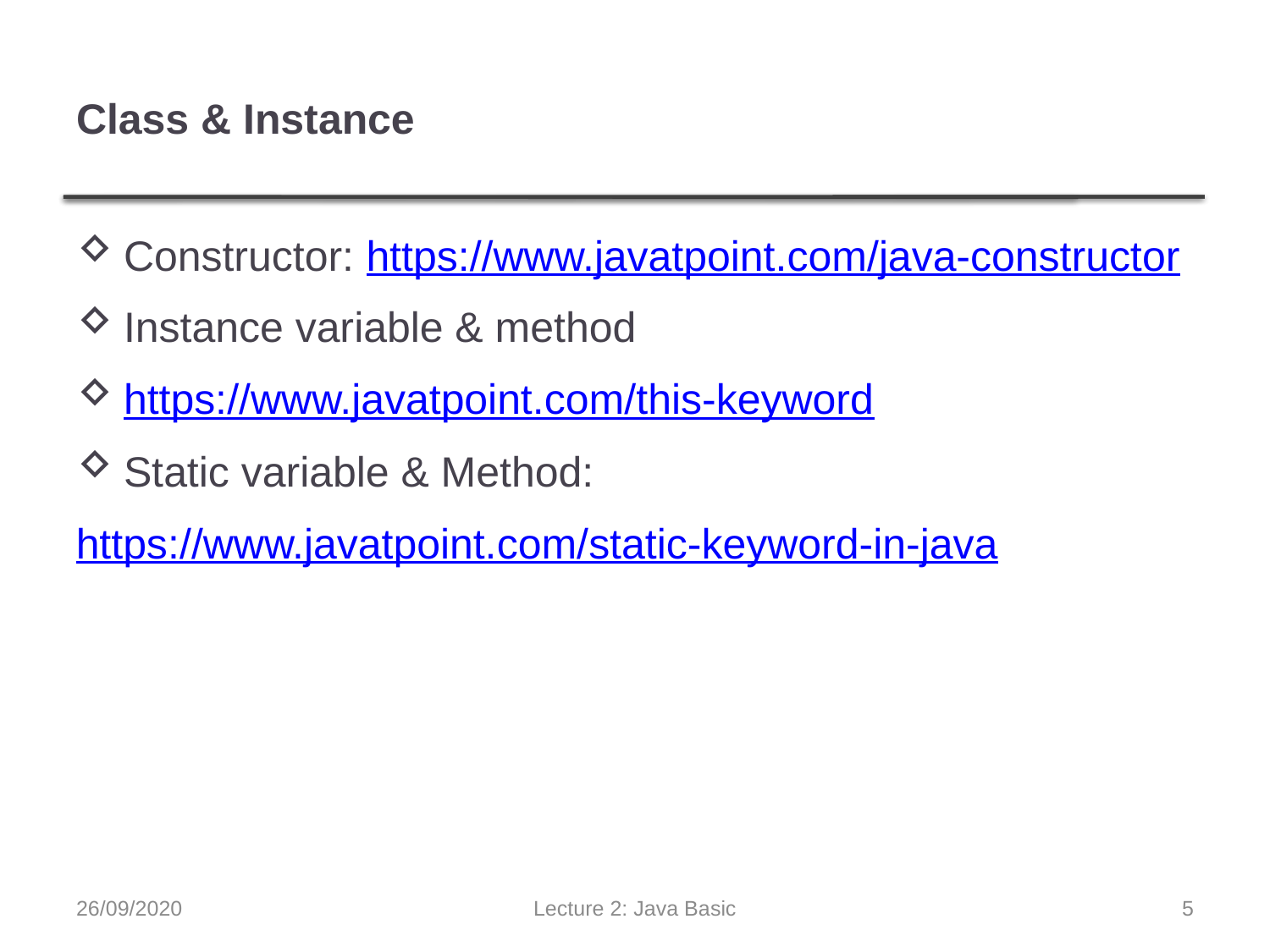

# Class & Instance
Constructor: https://www.javatpoint.com/java-constructor
Instance variable & method
https://www.javatpoint.com/this-keyword
Static variable & Method:
https://www.javatpoint.com/static-keyword-in-java
26/09/2020
Lecture 2: Java Basic
5